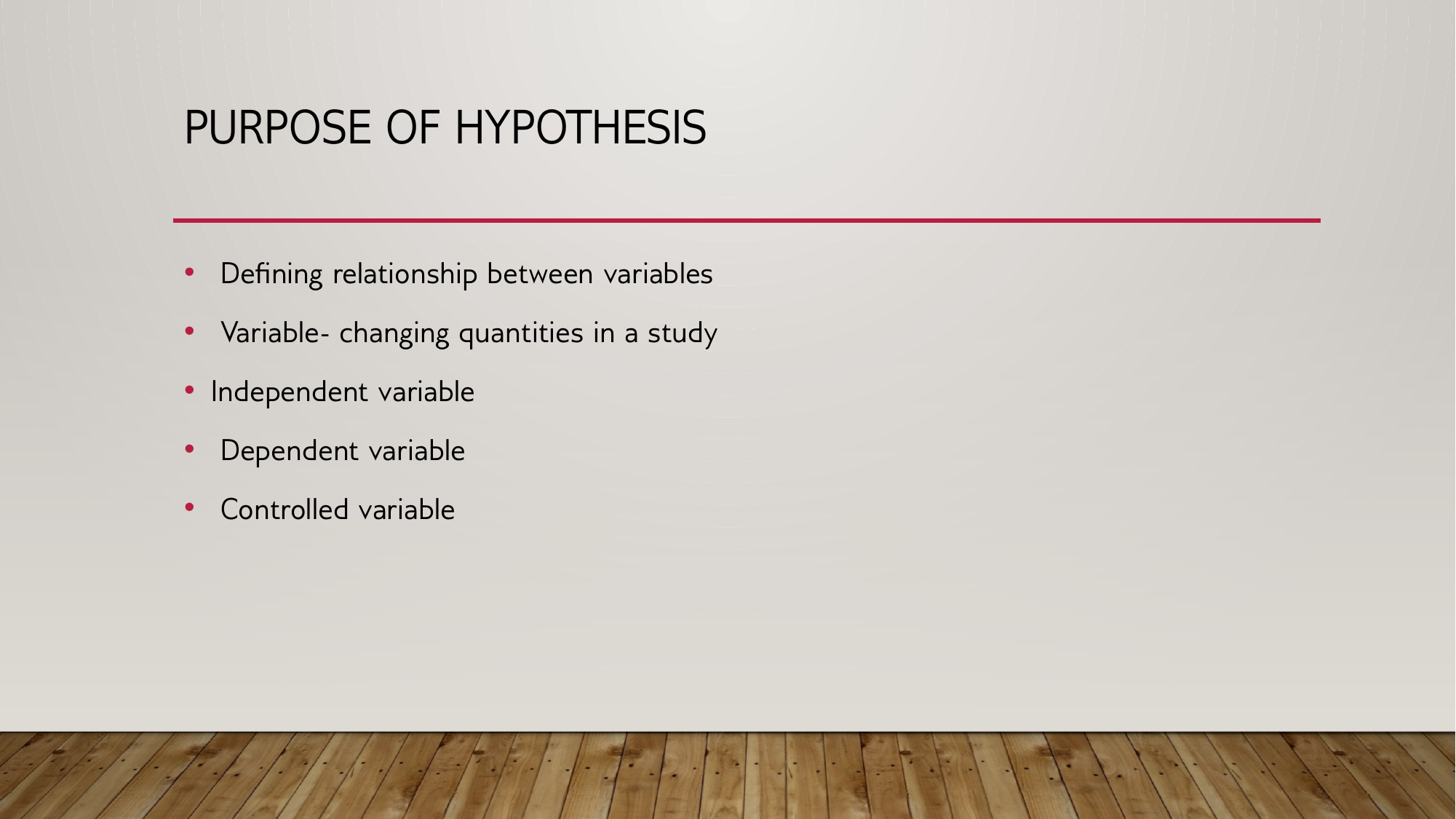

# PURPOSE OF HYPOTHESIS
 Defining relationship between variables
 Variable- changing quantities in a study
Independent variable
 Dependent variable
 Controlled variable